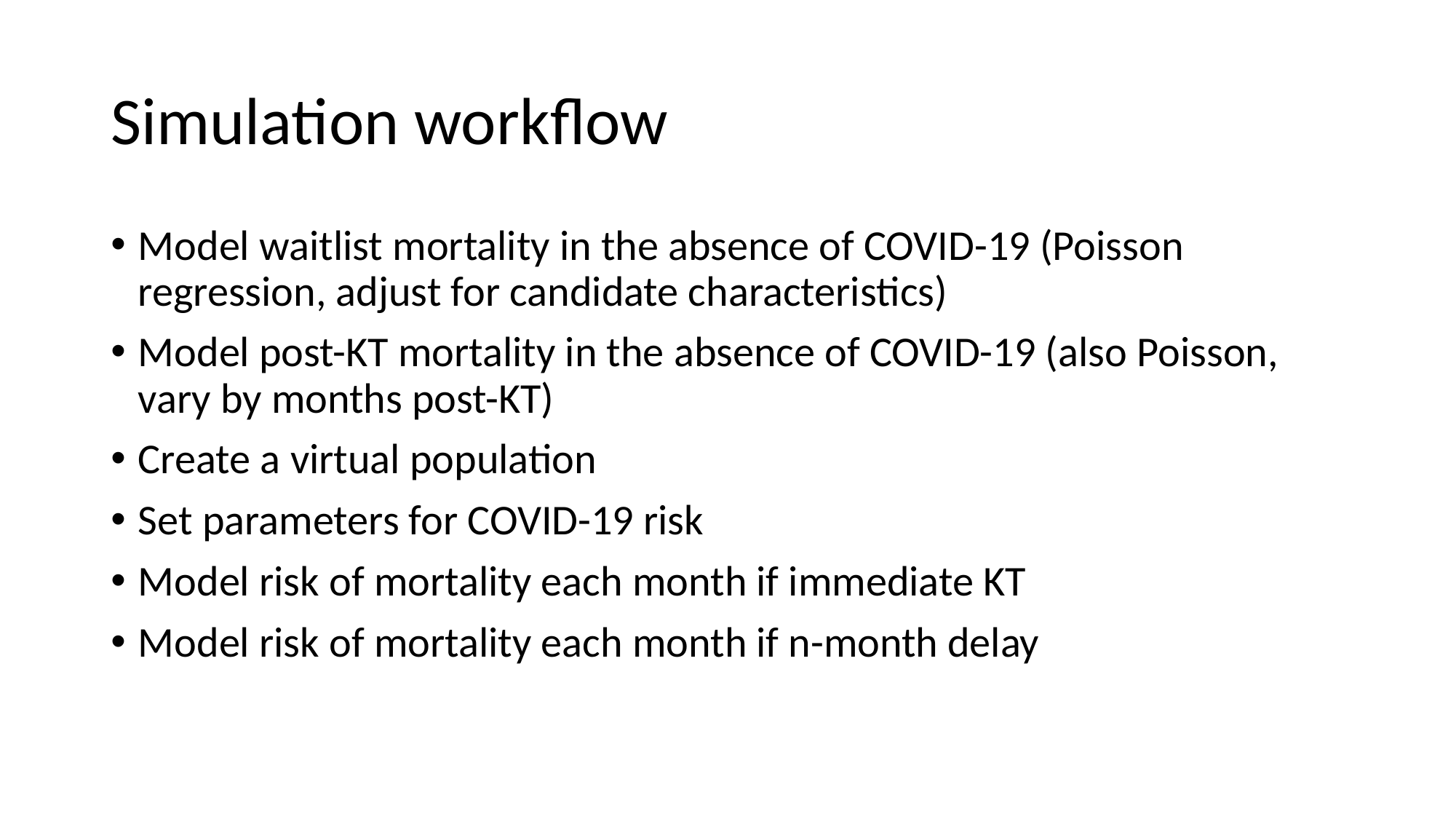

# Simulation workflow
Model waitlist mortality in the absence of COVID-19 (Poisson regression, adjust for candidate characteristics)
Model post-KT mortality in the absence of COVID-19 (also Poisson, vary by months post-KT)
Create a virtual population
Set parameters for COVID-19 risk
Model risk of mortality each month if immediate KT
Model risk of mortality each month if n-month delay